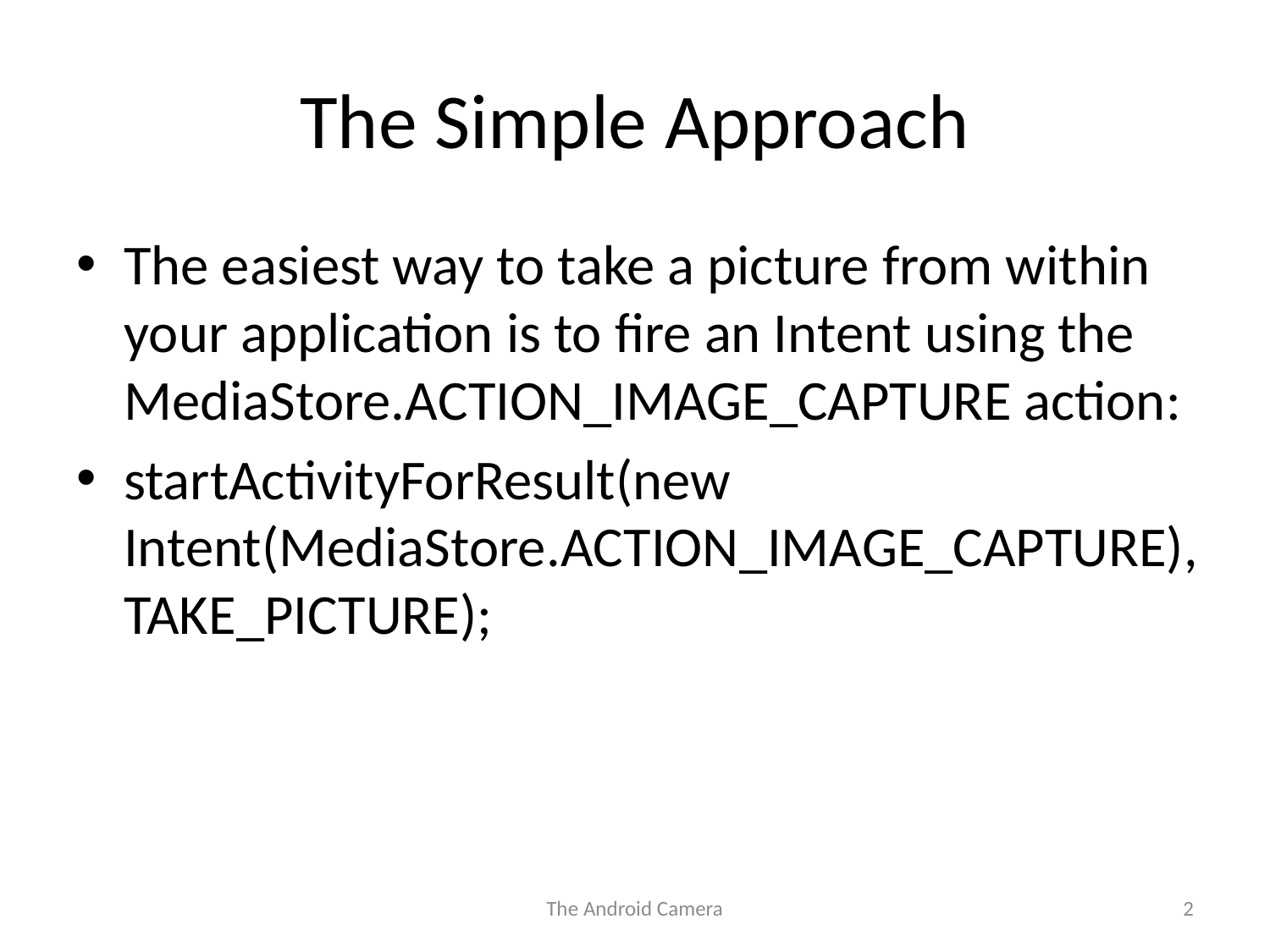

# The Simple Approach
The easiest way to take a picture from within your application is to fire an Intent using the MediaStore.ACTION_IMAGE_CAPTURE action:
startActivityForResult(new Intent(MediaStore.ACTION_IMAGE_CAPTURE), TAKE_PICTURE);
The Android Camera
2